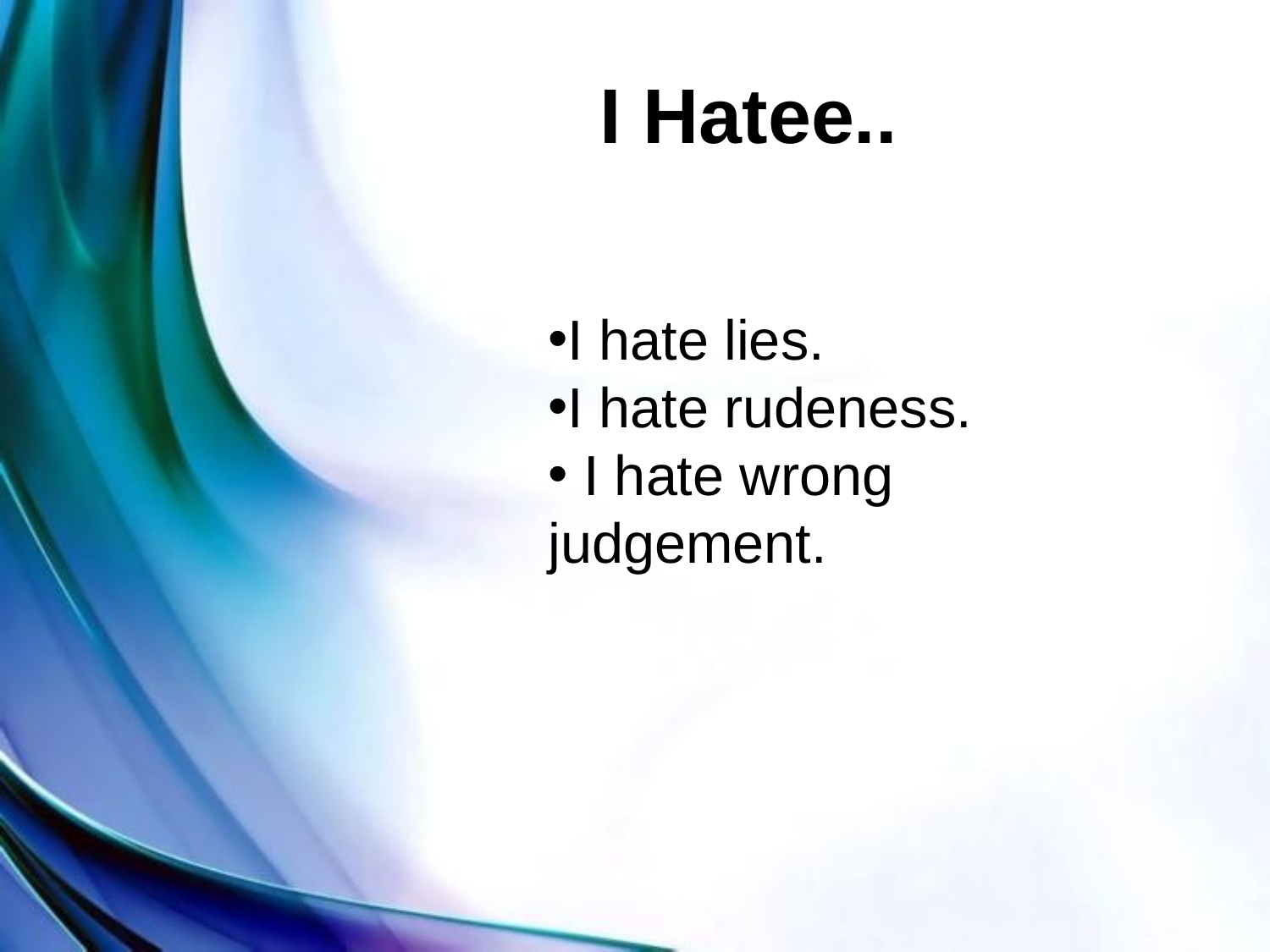

I Hatee..
I hate lies.
I hate rudeness.
 I hate wrong judgement.